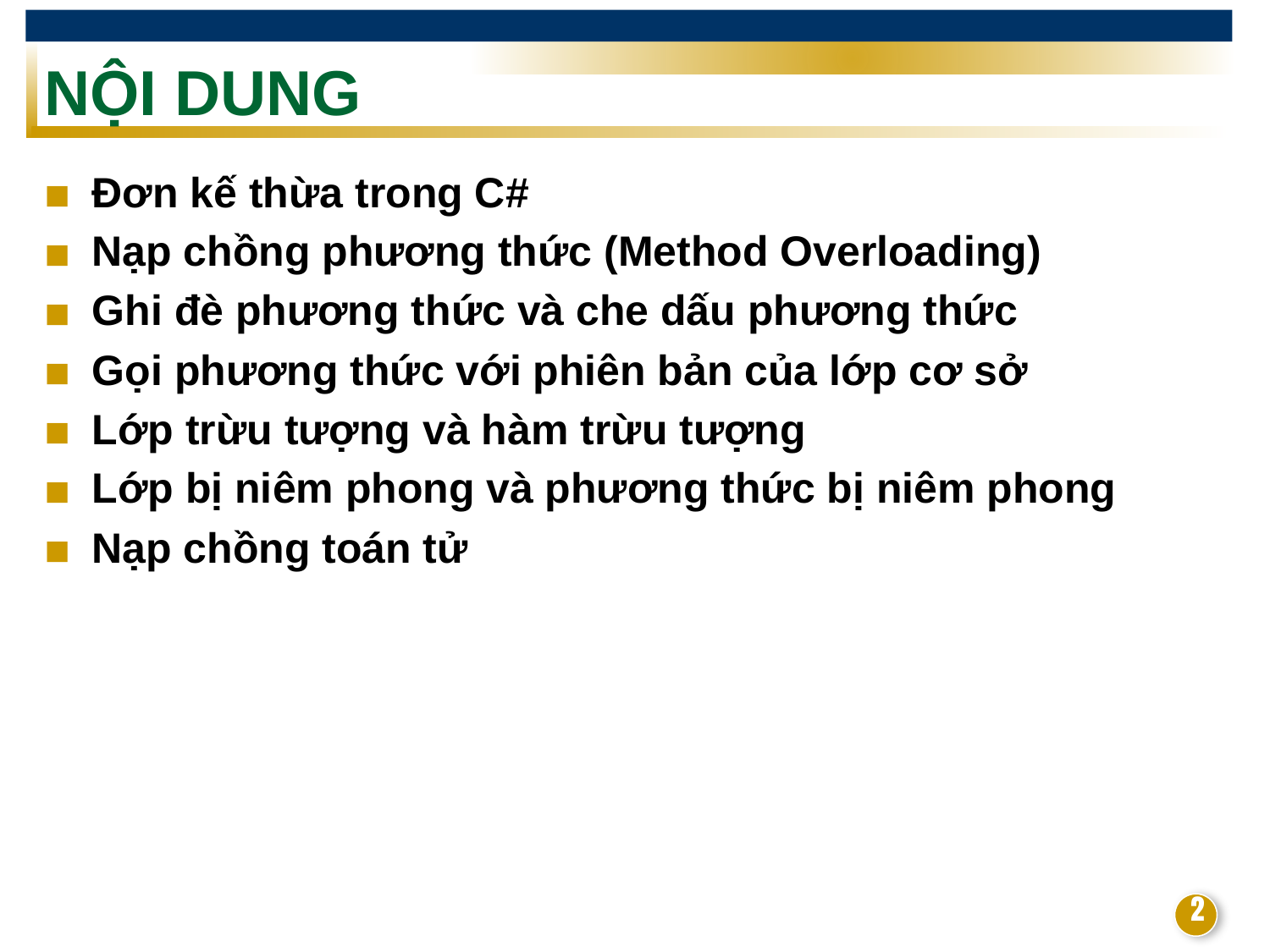

# NỘI DUNG
Đơn kế thừa trong C#
Nạp chồng phương thức (Method Overloading)
Ghi đè phương thức và che dấu phương thức
Gọi phương thức với phiên bản của lớp cơ sở
Lớp trừu tượng và hàm trừu tượng
Lớp bị niêm phong và phương thức bị niêm phong
Nạp chồng toán tử

2